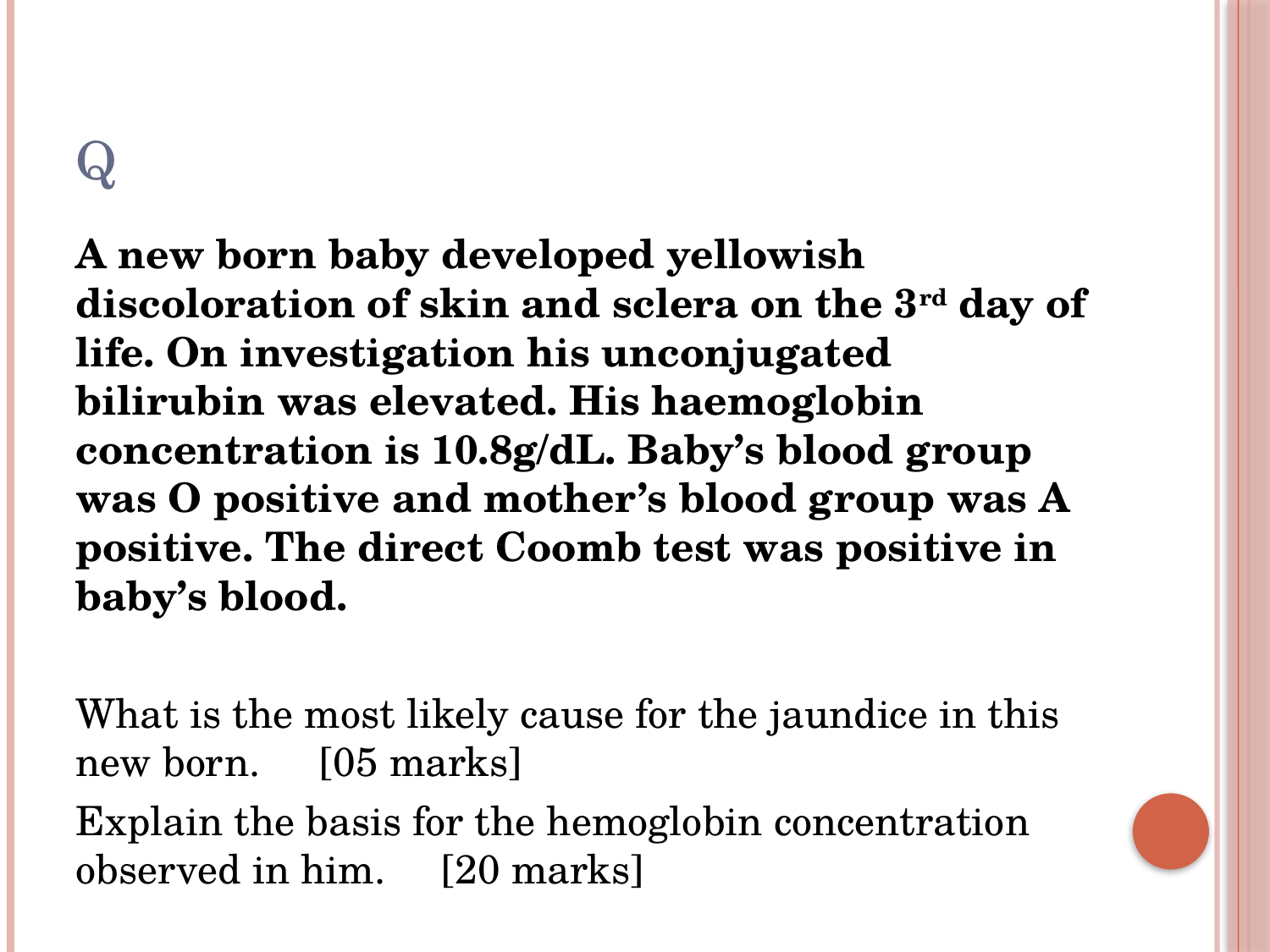

# Q
A new born baby developed yellowish discoloration of skin and sclera on the 3rd day of life. On investigation his unconjugated bilirubin was elevated. His haemoglobin concentration is 10.8g/dL. Baby’s blood group was O positive and mother’s blood group was A positive. The direct Coomb test was positive in baby’s blood.

What is the most likely cause for the jaundice in this new born.		[05 marks]
Explain the basis for the hemoglobin concentration observed in him.	[20 marks]